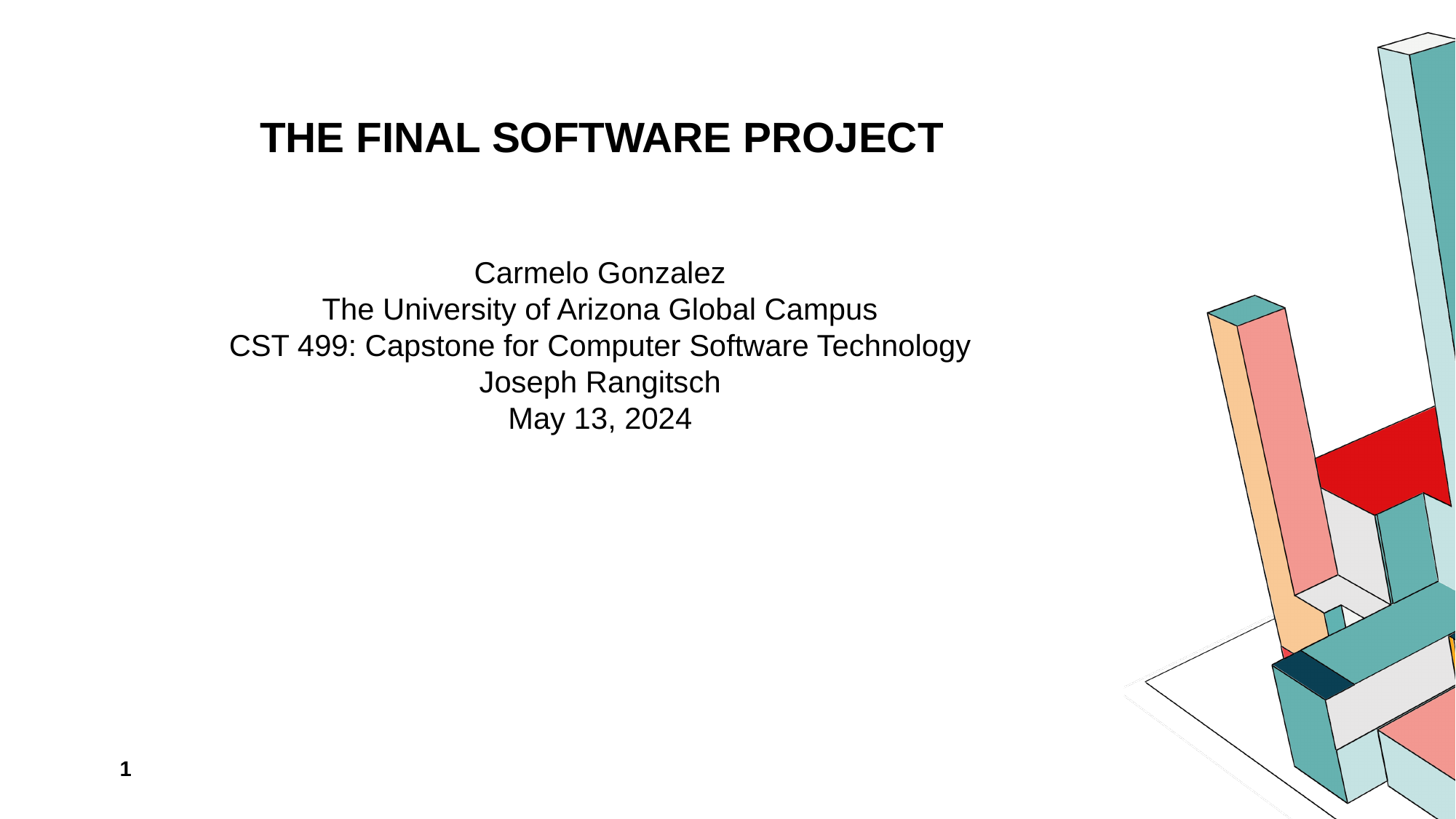

# The Final Software Project
Carmelo Gonzalez
The University of Arizona Global Campus
CST 499: Capstone for Computer Software Technology
Joseph Rangitsch
May 13, 2024
1